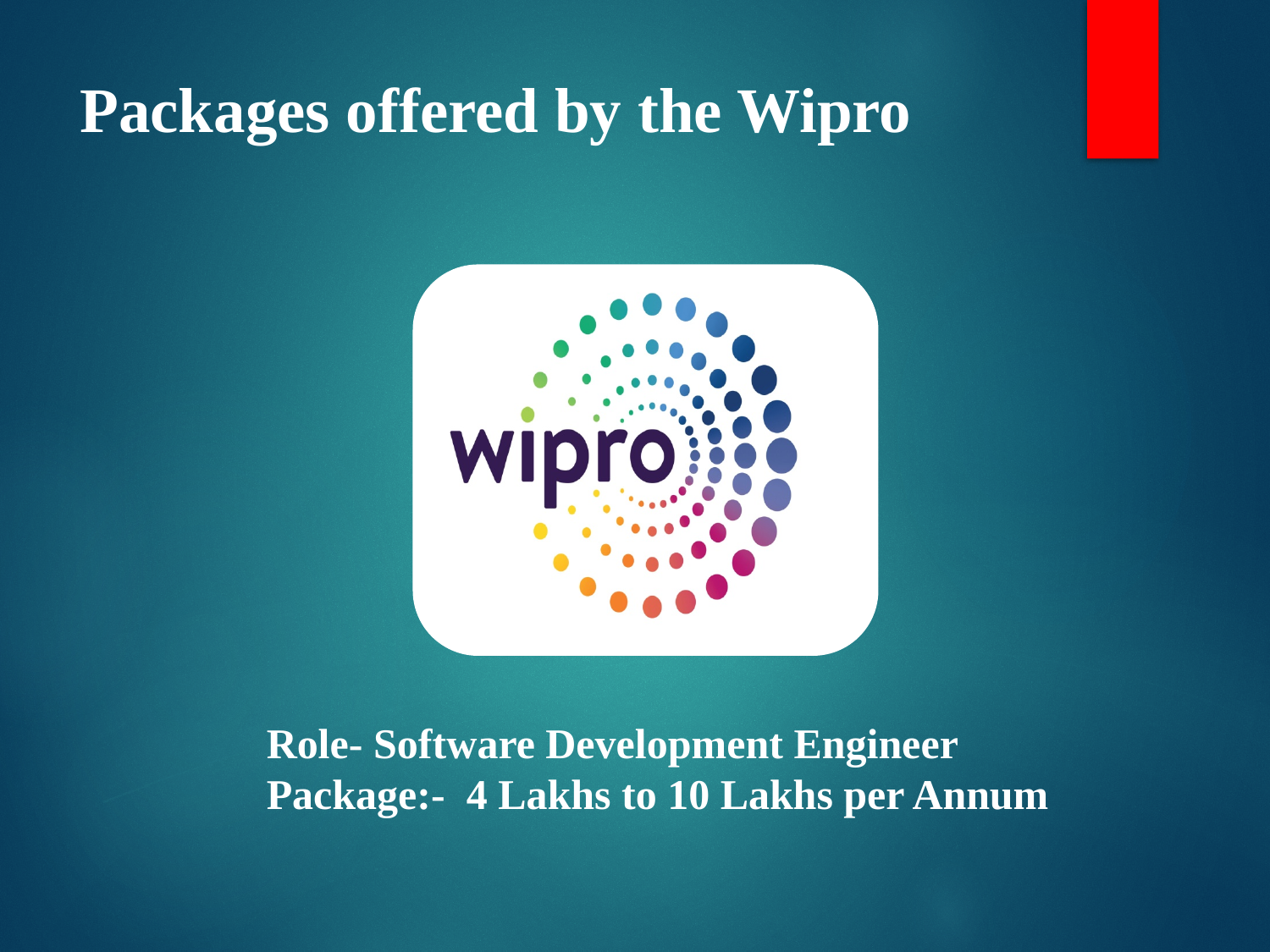

# Packages offered by the Wipro

Role- Software Development Engineer
Package:-  4 Lakhs to 10 Lakhs per Annum